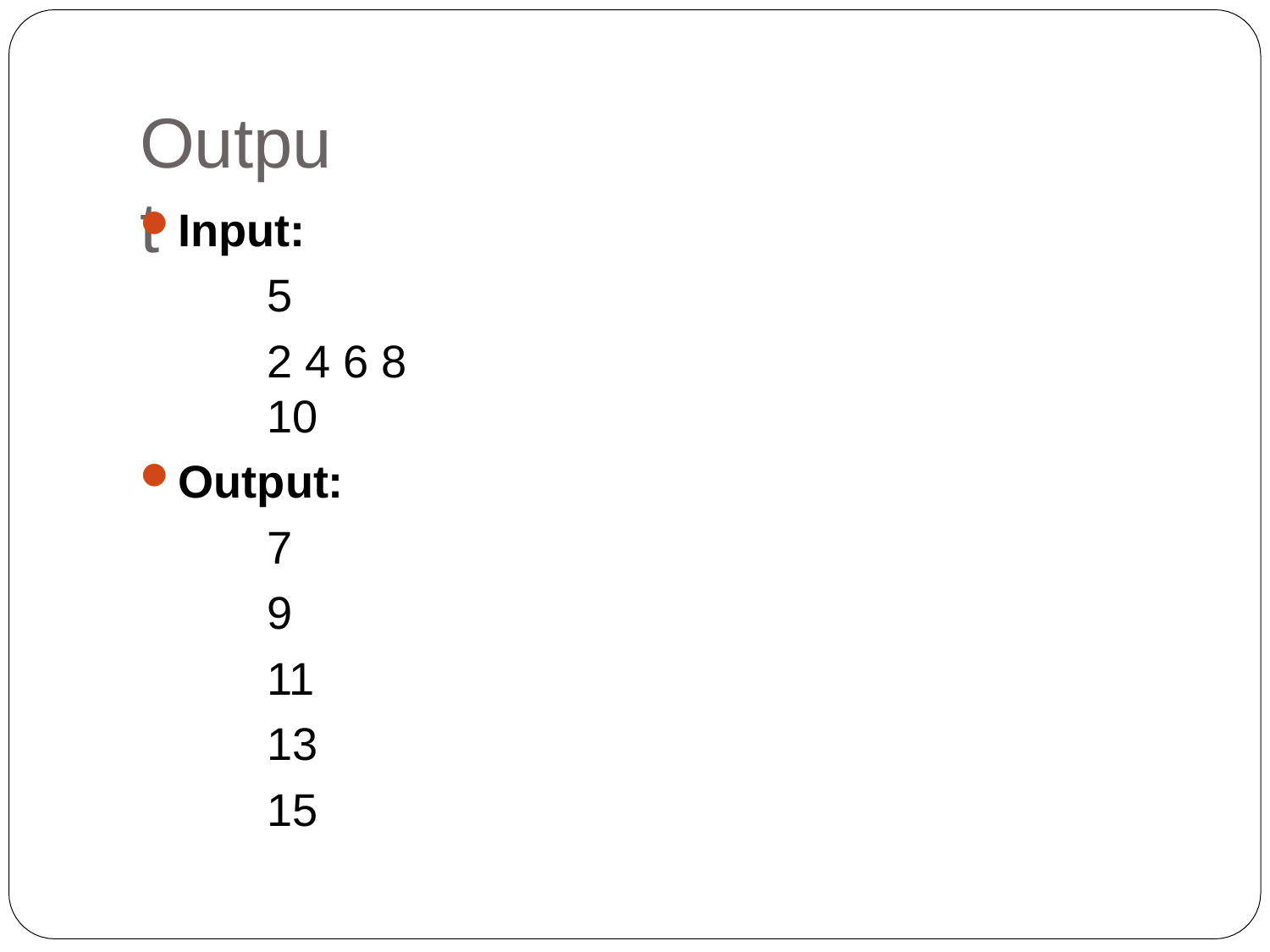

# Output
Input:
5
2 4 6 8 10
Output:
7
9
11
13
15